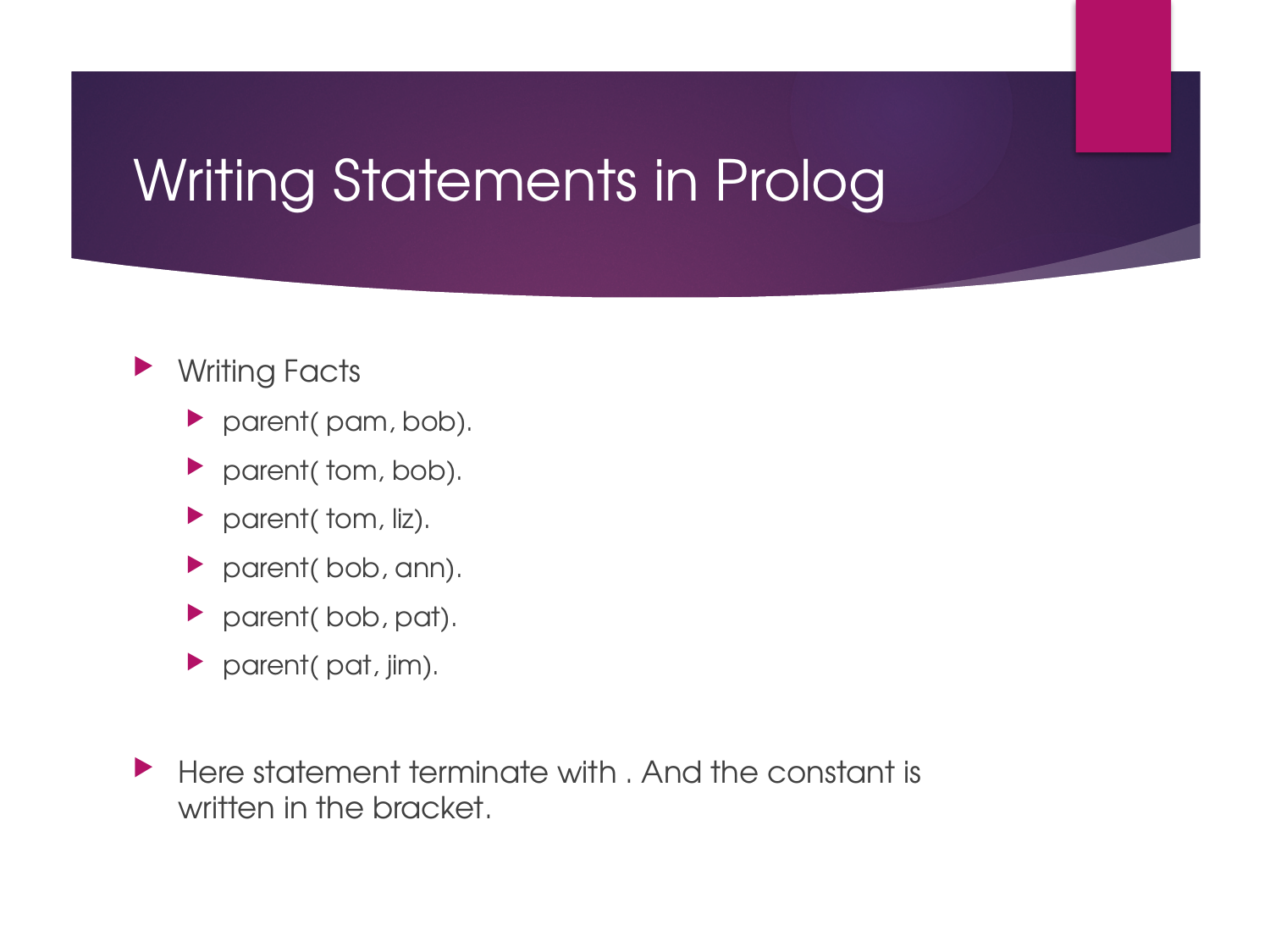

# Writing Statements in Prolog
Writing Facts
parent( pam, bob).
parent( tom, bob).
parent( tom, liz).
parent( bob, ann).
parent( bob, pat).
parent( pat, jim).

Here statement terminate with . And the constant is written in the bracket.